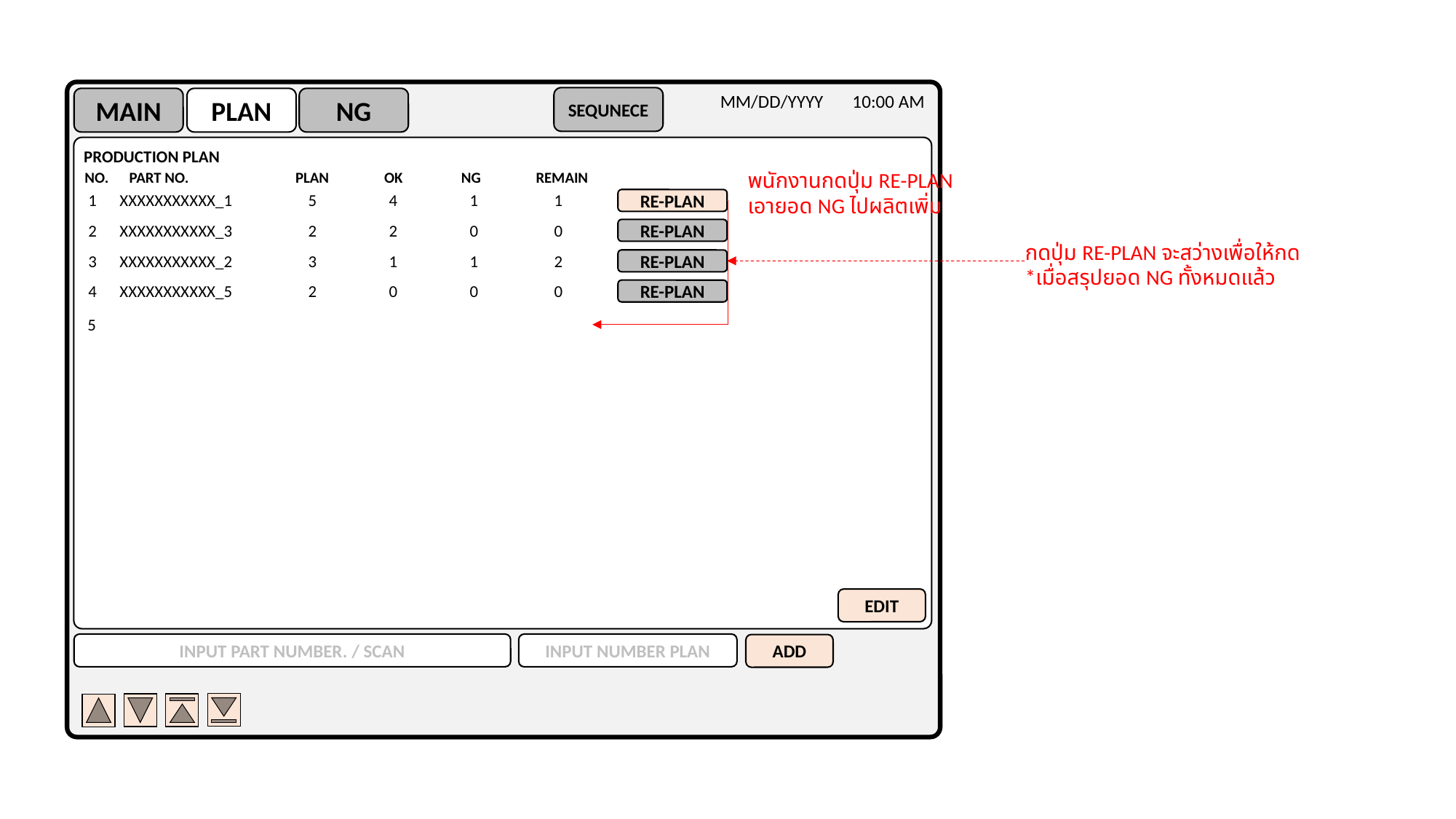

MM/DD/YYYY       10:00 AM
SEQUNECE
MAIN
PLAN
NG

PRODUCTION PLAN
พนักงานกดปุ่ม RE-PLAN
เอายอด NG ไปผลิตเพิ่ม
NO.      PART NO.                               PLAN                OK                 NG                REMAIN
 1      XXXXXXXXXXX_1                    5                   4                   1                    1
RE-PLAN
 2      XXXXXXXXXXX_3                    2                   2                   0                    0
RE-PLAN
กดปุ่ม RE-PLAN จะสว่างเพื่อให้กด
*เมื่อสรุปยอด NG ทั้งหมดแล้ว
 3      XXXXXXXXXXX_2                    3                   1                   1                    2
RE-PLAN
 4      XXXXXXXXXXX_5                    2                   0                   0                    0
RE-PLAN
 5      XXXXXXXXXXX_1                    1                   4                   1
EDIT
INPUT PART NUMBER. / SCAN
INPUT NUMBER PLAN
ADD